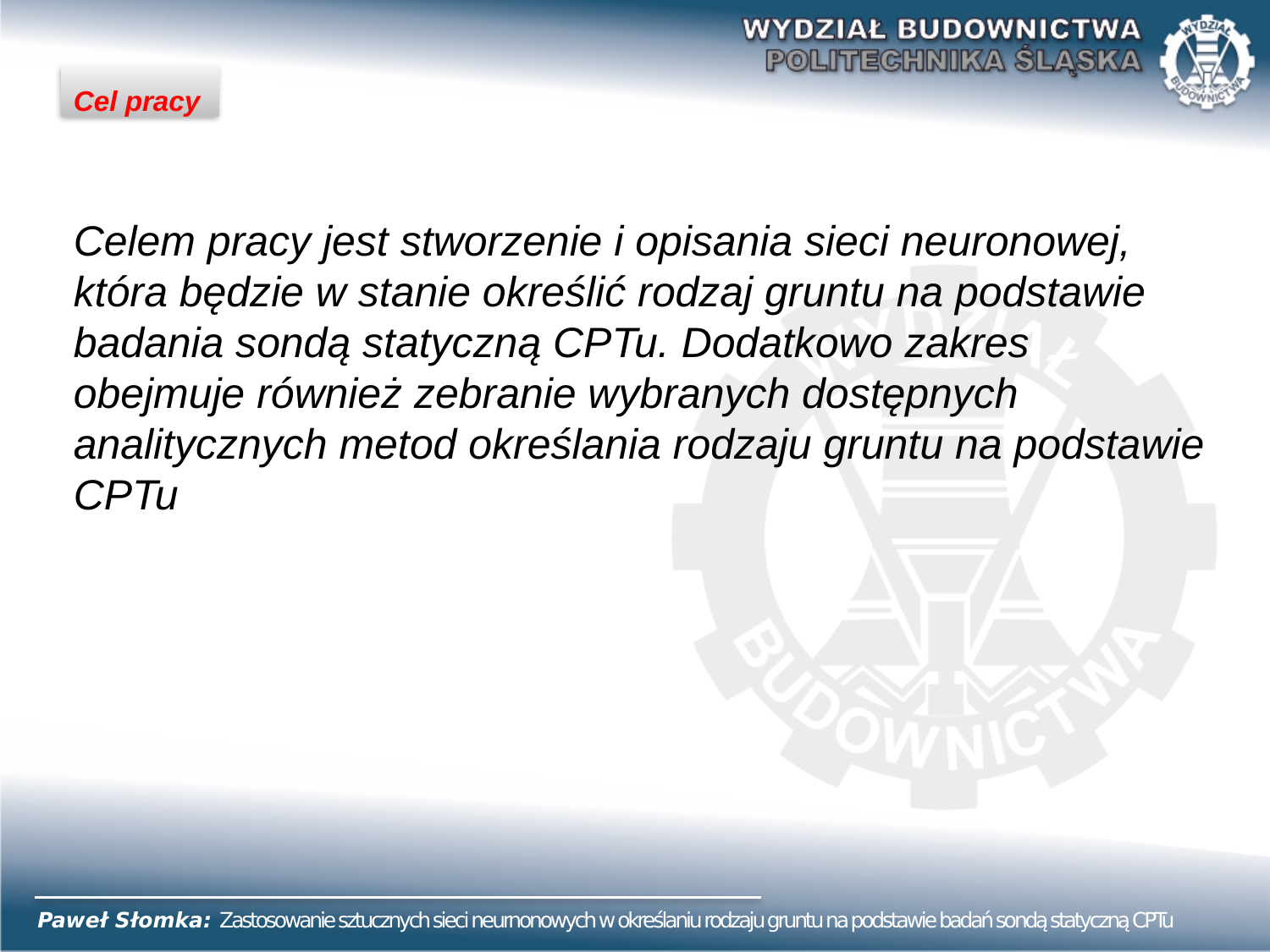

Cel pracy

Celem pracy jest stworzenie i opisania sieci neuronowej, która będzie w stanie określić rodzaj gruntu na podstawie badania sondą statyczną CPTu. Dodatkowo zakres obejmuje również zebranie wybranych dostępnych analitycznych metod określania rodzaju gruntu na podstawie CPTu

Paweł Słomka: Zastosowanie sztucznych sieci neurnonowych w określaniu rodzaju gruntu na podstawie badań sondą statyczną CPTu